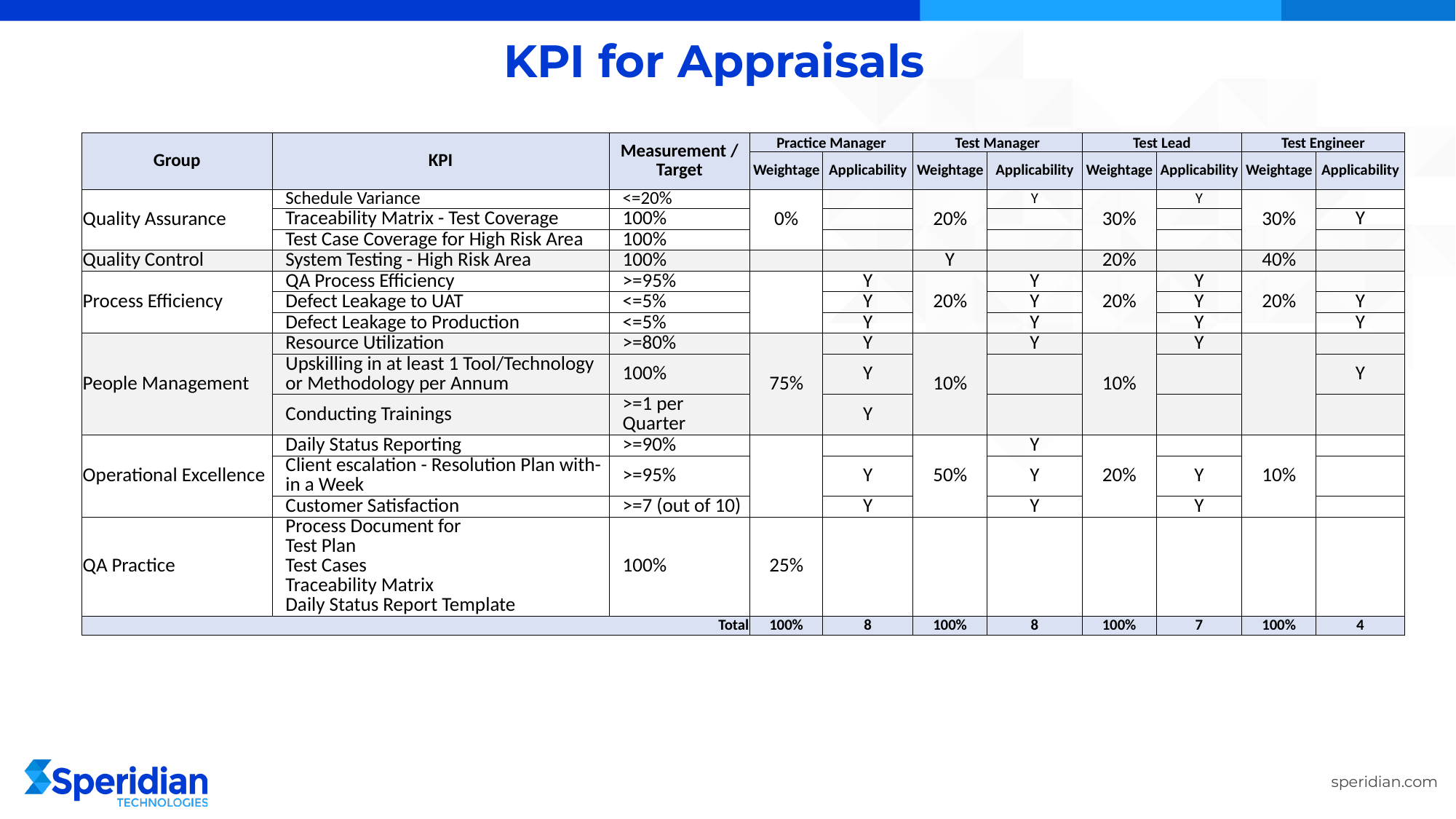

# KPI for Appraisals
| Group | KPI | Measurement / Target | Practice Manager |  | Test Manager |  | Test Lead |  | Test Engineer |  |
| --- | --- | --- | --- | --- | --- | --- | --- | --- | --- | --- |
|  |  |  | Weightage | Applicability | Weightage | Applicability | Weightage | Applicability | Weightage | Applicability |
| Quality Assurance | Schedule Variance | <=20% | 0% |  | 20% | Y | 30% | Y | 30% |  |
|  | Traceability Matrix - Test Coverage | 100% |  |  |  |  |  |  |  | Y |
|  | Test Case Coverage for High Risk Area | 100% |  |  |  |  |  |  |  |  |
| Quality Control | System Testing - High Risk Area | 100% |  |  | Y |  | 20% |  | 40% |  |
| Process Efficiency | QA Process Efficiency | >=95% |  | Y | 20% | Y | 20% | Y | 20% |  |
|  | Defect Leakage to UAT | <=5% |  | Y |  | Y |  | Y |  | Y |
|  | Defect Leakage to Production | <=5% |  | Y |  | Y |  | Y |  | Y |
| People Management | Resource Utilization | >=80% | 75% | Y | 10% | Y | 10% | Y |  |  |
|  | Upskilling in at least 1 Tool/Technology or Methodology per Annum | 100% |  | Y |  |  |  |  |  | Y |
|  | Conducting Trainings | >=1 per Quarter |  | Y |  |  |  |  |  |  |
| Operational Excellence | Daily Status Reporting | >=90% |  |  | 50% | Y | 20% |  | 10% |  |
|  | Client escalation - Resolution Plan with-in a Week | >=95% |  | Y |  | Y |  | Y |  |  |
|  | Customer Satisfaction | >=7 (out of 10) |  | Y |  | Y |  | Y |  |  |
| QA Practice | Process Document for Test Plan Test Cases Traceability Matrix Daily Status Report Template | 100% | 25% |  |  |  |  |  |  |  |
| Total |  |  | 100% | 8 | 100% | 8 | 100% | 7 | 100% | 4 |
speridian.com